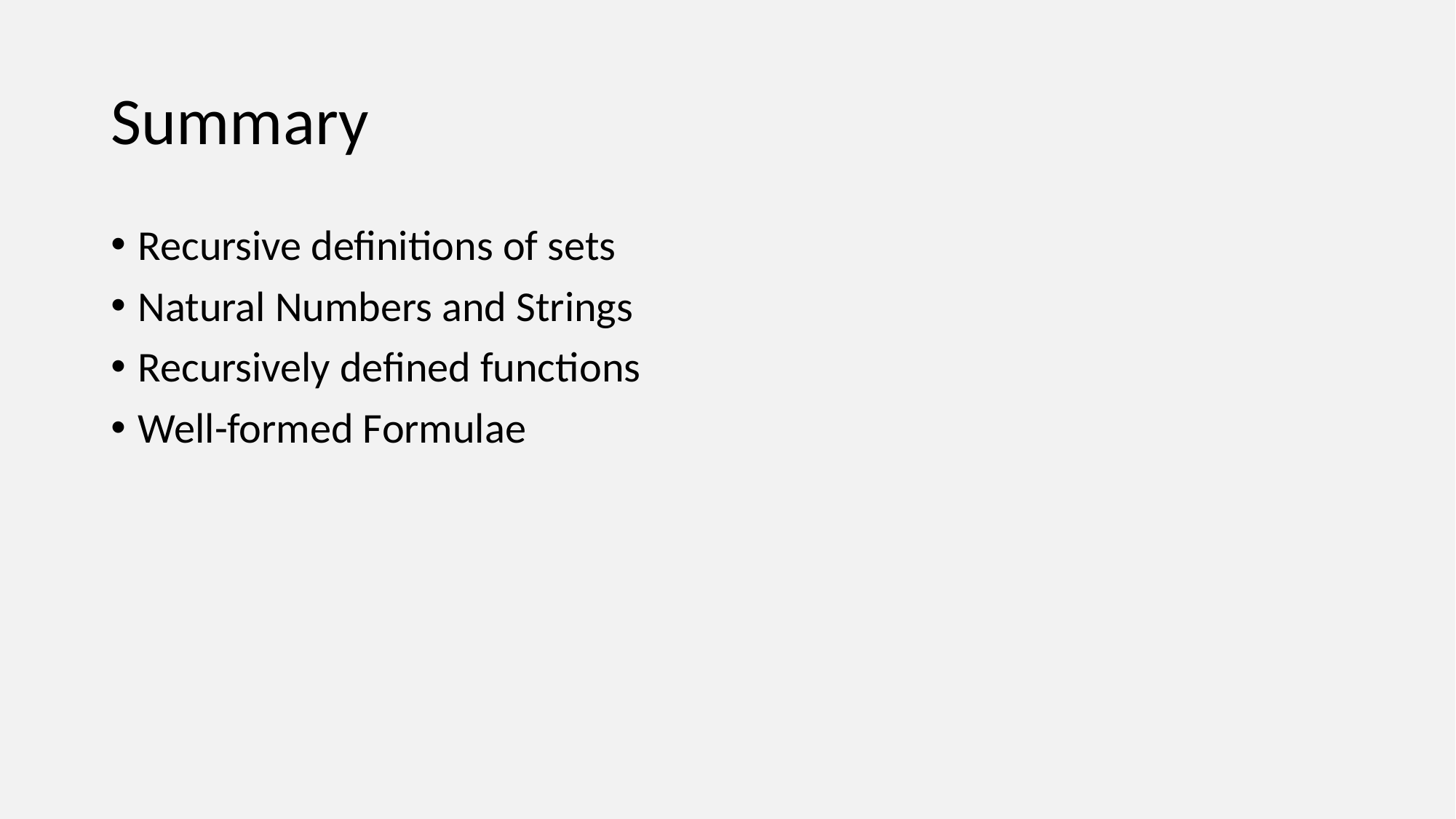

# Summary
Recursive definitions of sets
Natural Numbers and Strings
Recursively defined functions
Well-formed Formulae